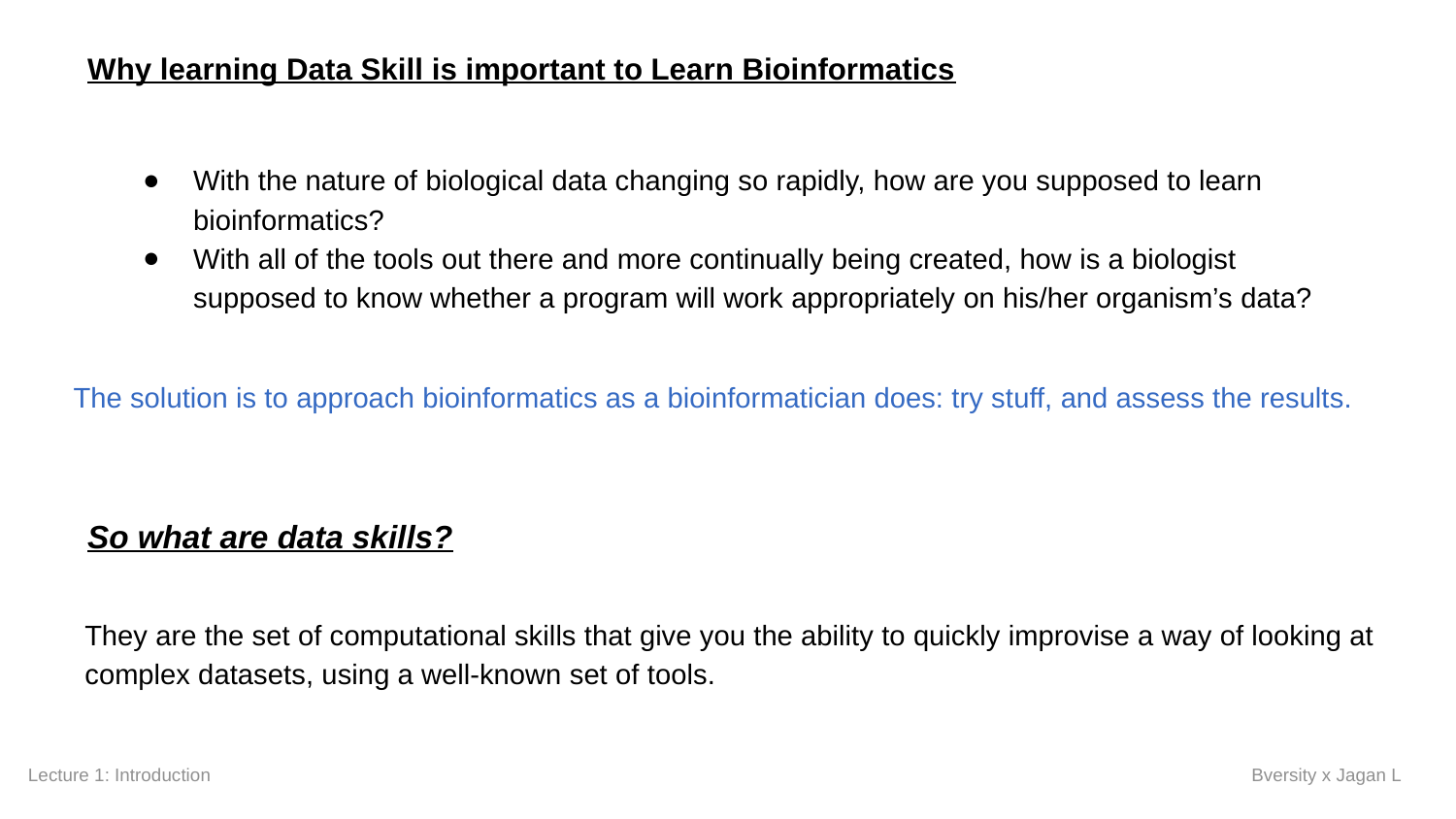

Why learning Data Skill is important to Learn Bioinformatics
With the nature of biological data changing so rapidly, how are you supposed to learn bioinformatics?
With all of the tools out there and more continually being created, how is a biologist supposed to know whether a program will work appropriately on his/her organism’s data?
The solution is to approach bioinformatics as a bioinformatician does: try stuff, and assess the results.
So what are data skills?
They are the set of computational skills that give you the ability to quickly improvise a way of looking at complex datasets, using a well-known set of tools.
5
Lecture 1: Introduction
Bversity x Jagan L